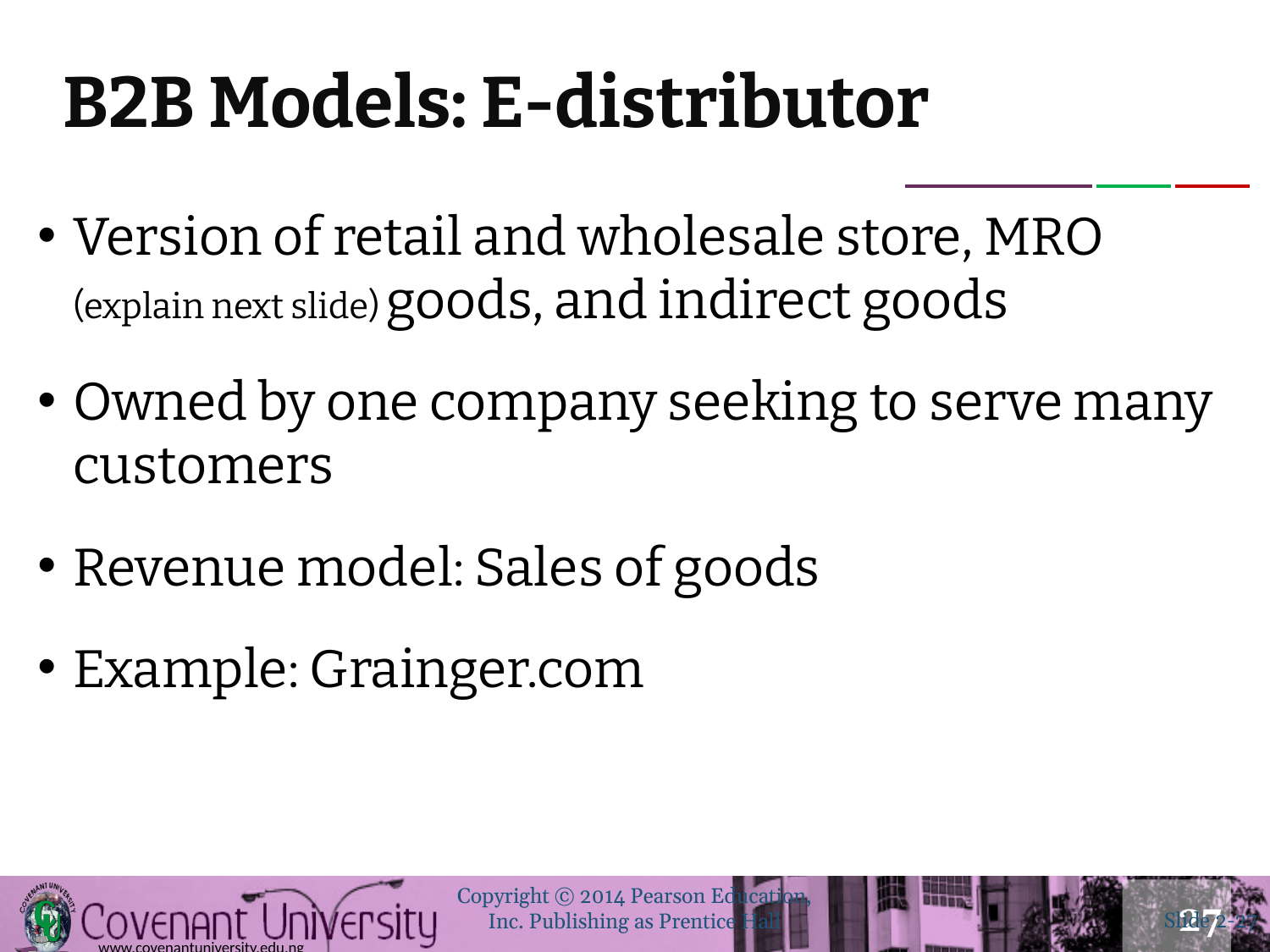

# B2B Models: E-distributor
Version of retail and wholesale store, MRO (explain next slide) goods, and indirect goods
Owned by one company seeking to serve many customers
Revenue model: Sales of goods
Example: Grainger.com

Copyright © 2014 Pearson Education, Inc. Publishing as Prentice Hall
Slide 2-27